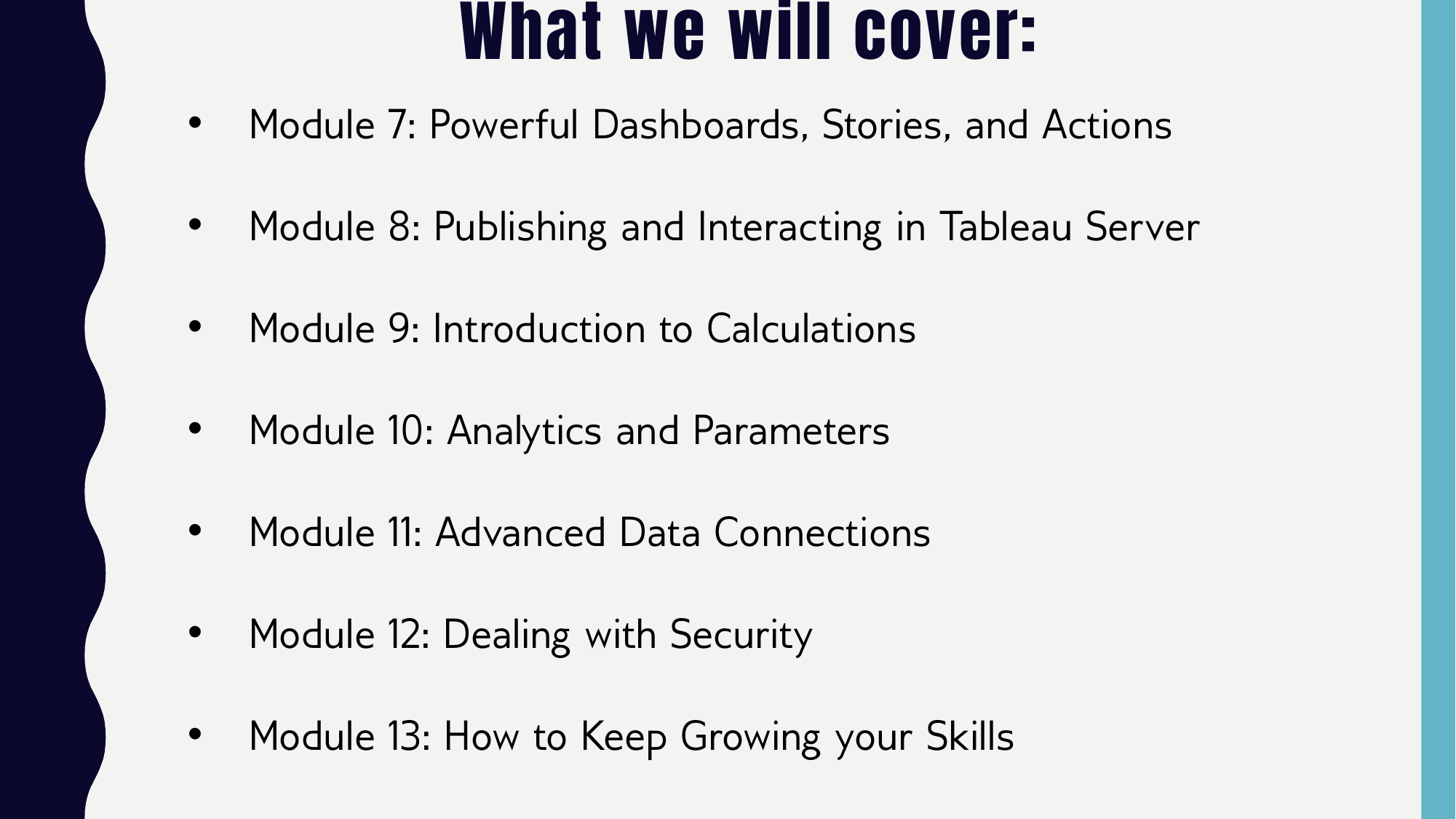

# What we will cover:

Module 7: Powerful Dashboards, Stories, and Actions

Module 8: Publishing and Interacting in Tableau Server

Module 9: Introduction to Calculations

Module 10: Analytics and Parameters

Module 11: Advanced Data Connections

Module 12: Dealing with Security

Module 13: How to Keep Growing your Skills